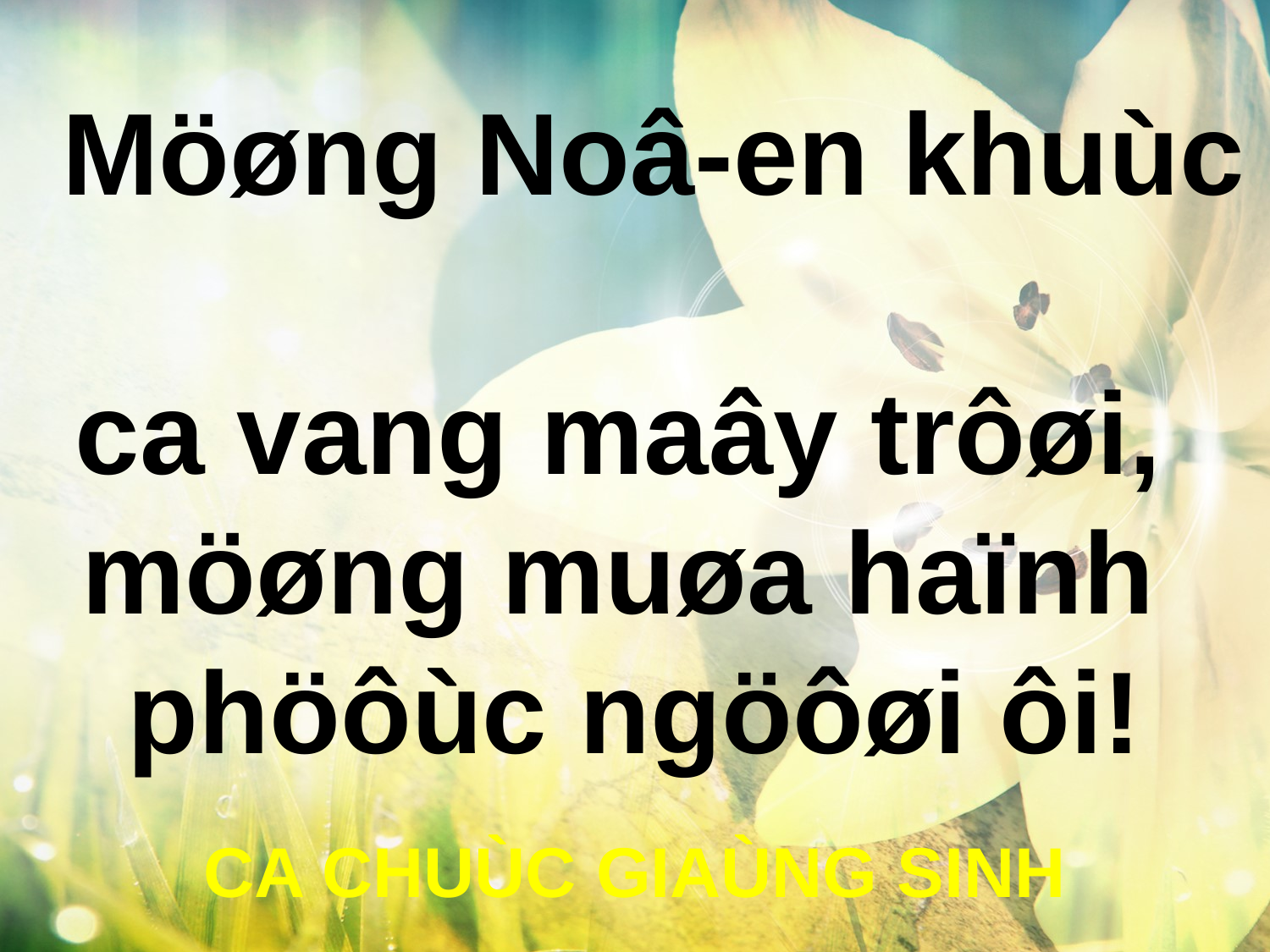

Möøng Noâ-en khuùc
ca vang maây trôøi,
möøng muøa haïnh
phöôùc ngöôøi ôi!
CA CHUÙC GIAÙNG SINH